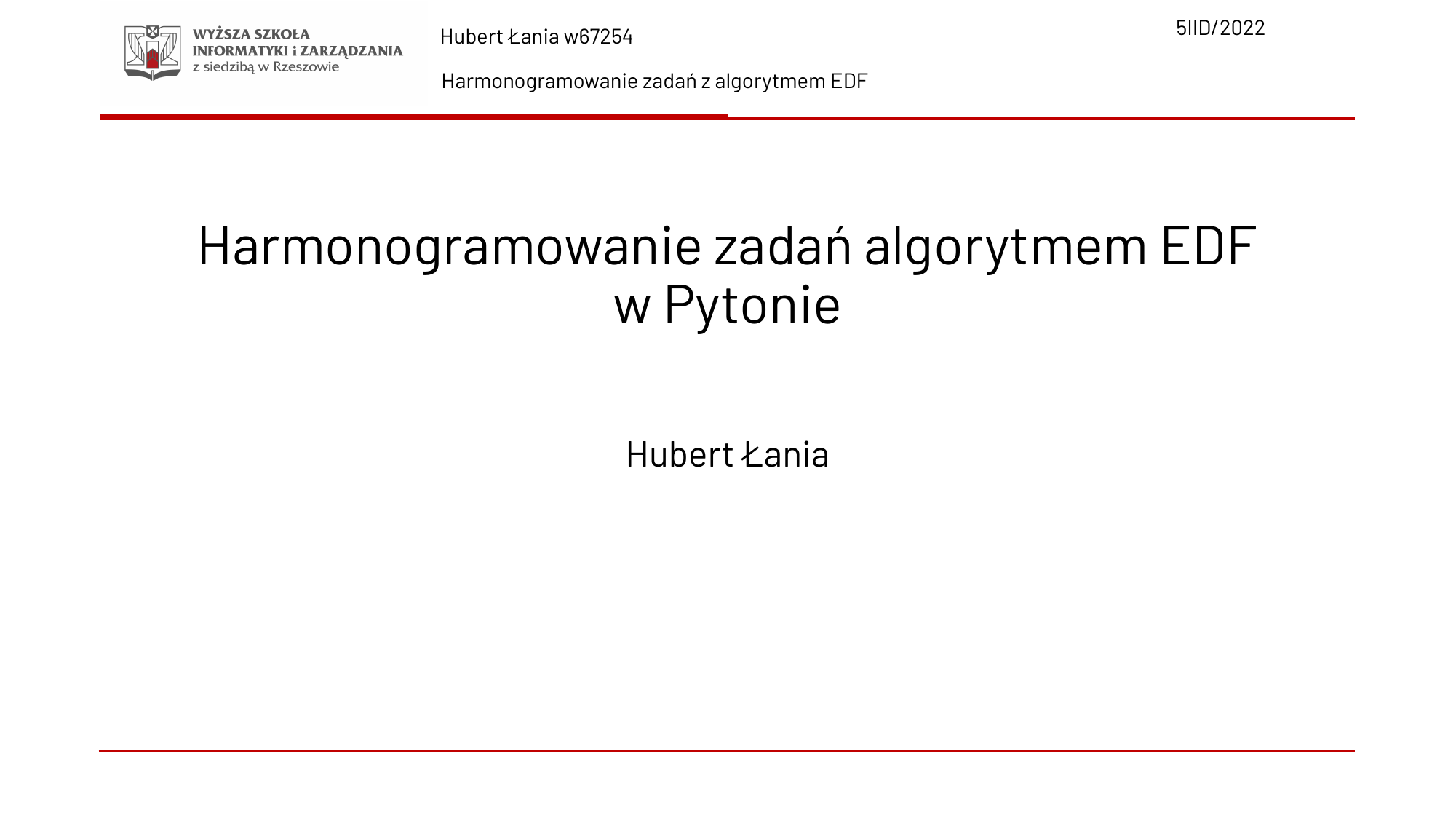

Harmonogramowanie zadań z ograniczeniami czasowymi: Algorytm EDF

# Harmonogramowanie zadań algorytmem EDF w Pytonie
Hubert Łania